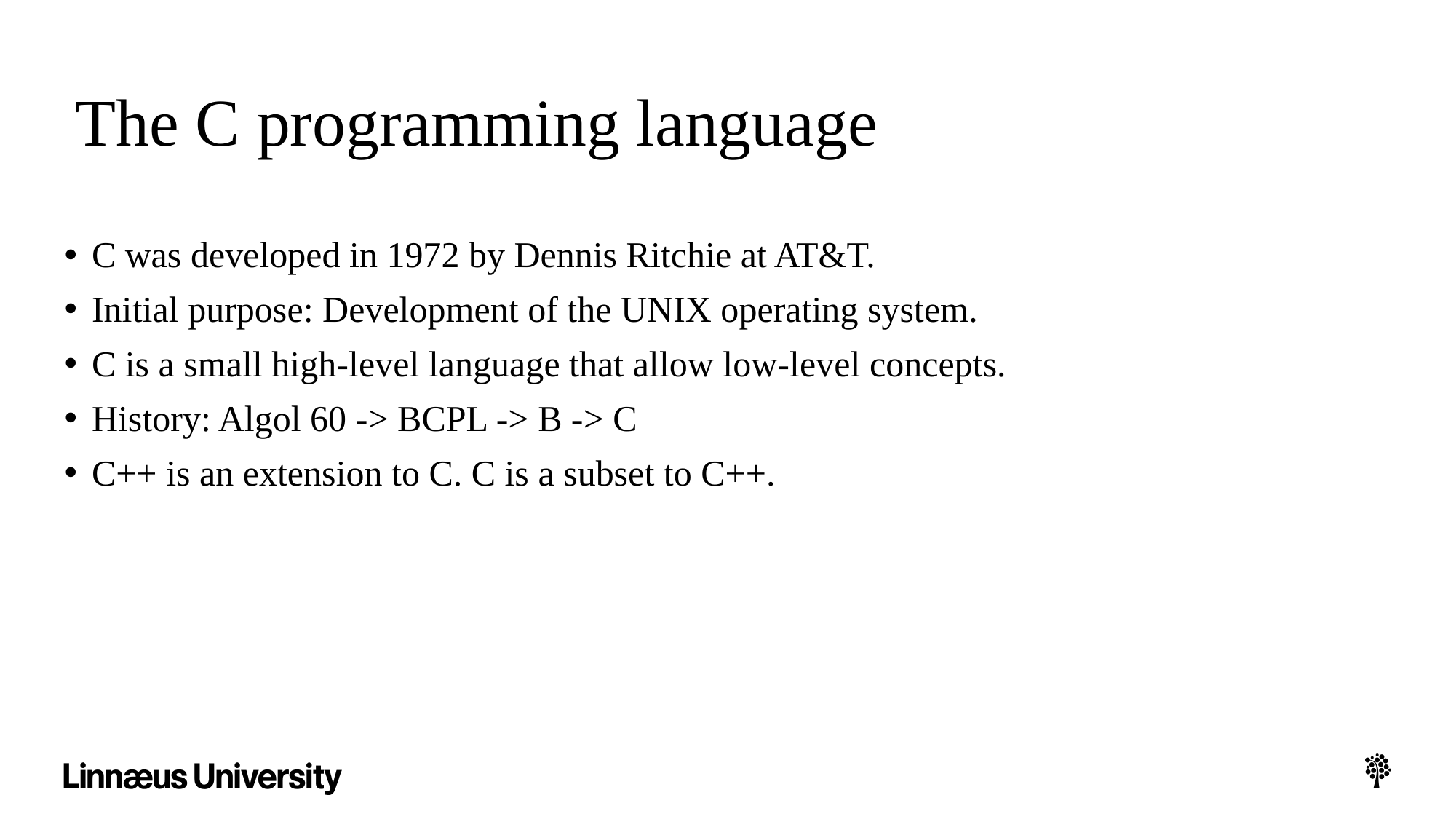

# The C programming language
C was developed in 1972 by Dennis Ritchie at AT&T.
Initial purpose: Development of the UNIX operating system.
C is a small high-level language that allow low-level concepts.
History: Algol 60 -> BCPL -> B -> C
C++ is an extension to C. C is a subset to C++.